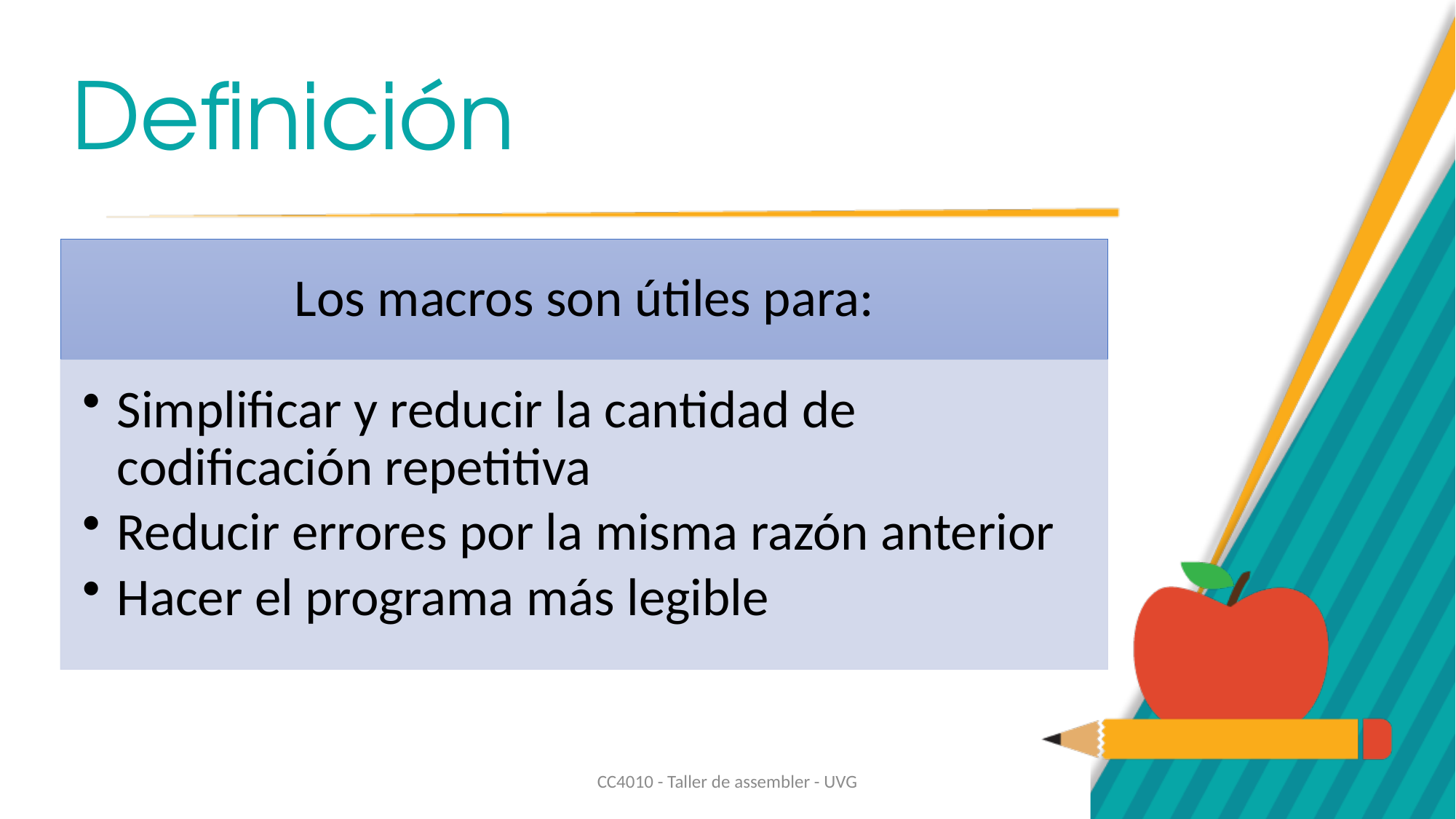

# Definición
Los macros son útiles para:
Simplificar y reducir la cantidad de codificación repetitiva
Reducir errores por la misma razón anterior
Hacer el programa más legible
CC4010 - Taller de assembler - UVG